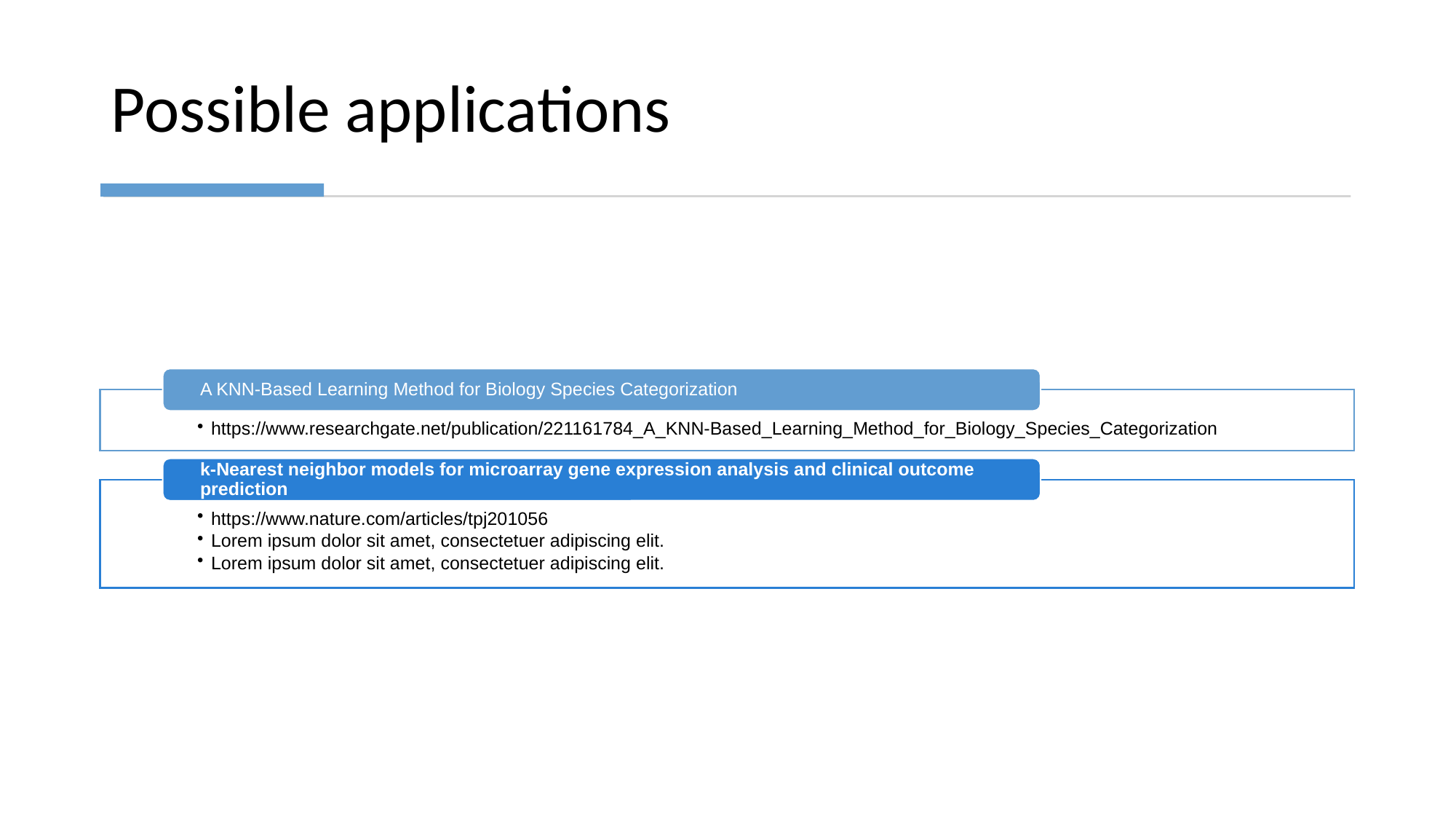

Possible applications

https://www.researchgate.net/publication/221161784_A_KNN-Based_Learning_Method_for_Biology_Species_Categorization
A KNN-Based Learning Method for Biology Species Categorization
https://www.nature.com/articles/tpj201056
Lorem ipsum dolor sit amet, consectetuer adipiscing elit.
Lorem ipsum dolor sit amet, consectetuer adipiscing elit.
k-Nearest neighbor models for microarray gene expression analysis and clinical outcome prediction